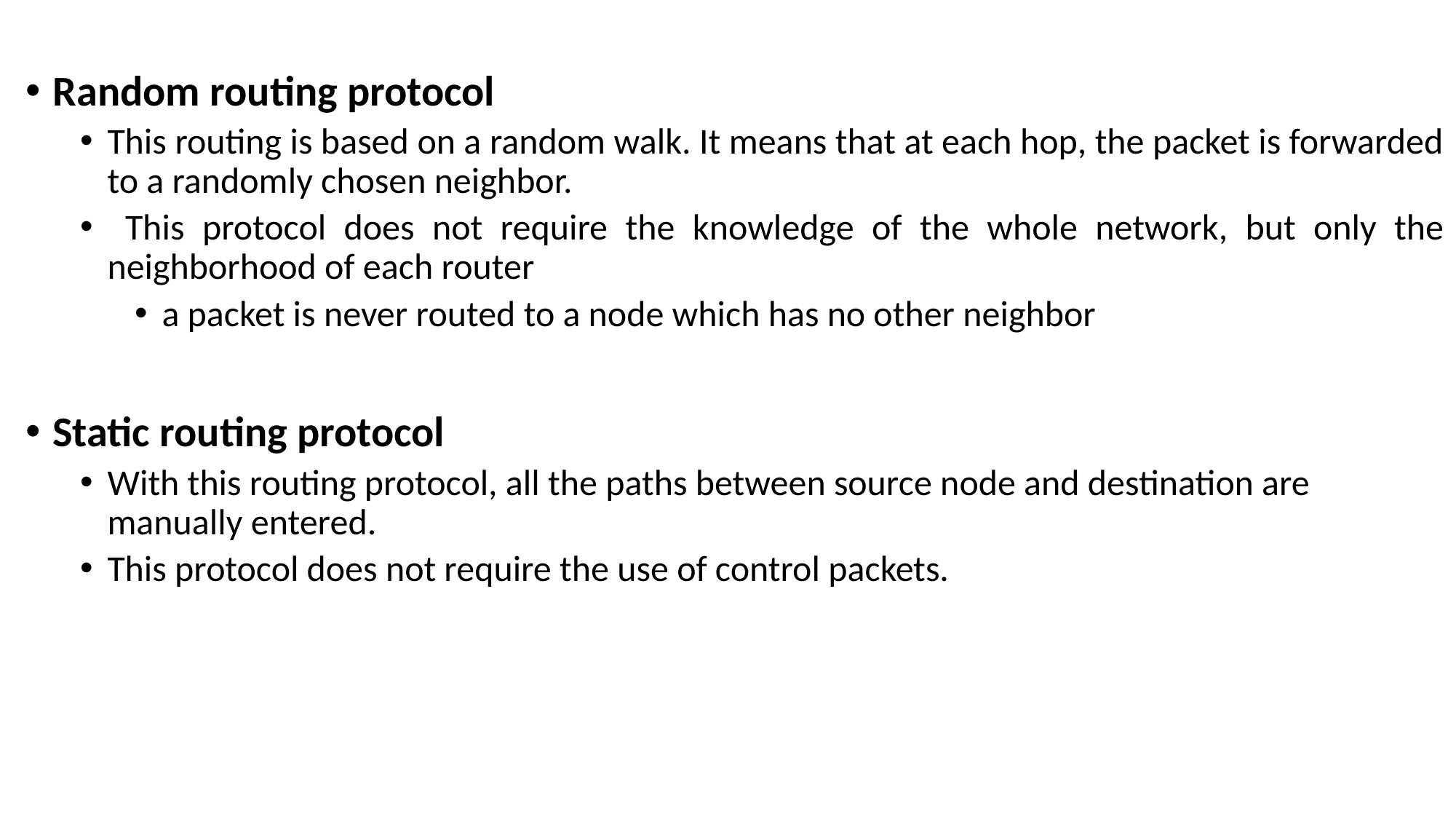

Random routing protocol
This routing is based on a random walk. It means that at each hop, the packet is forwarded to a randomly chosen neighbor.
 This protocol does not require the knowledge of the whole network, but only the neighborhood of each router
a packet is never routed to a node which has no other neighbor

Static routing protocol
With this routing protocol, all the paths between source node and destination are manually entered.
This protocol does not require the use of control packets.